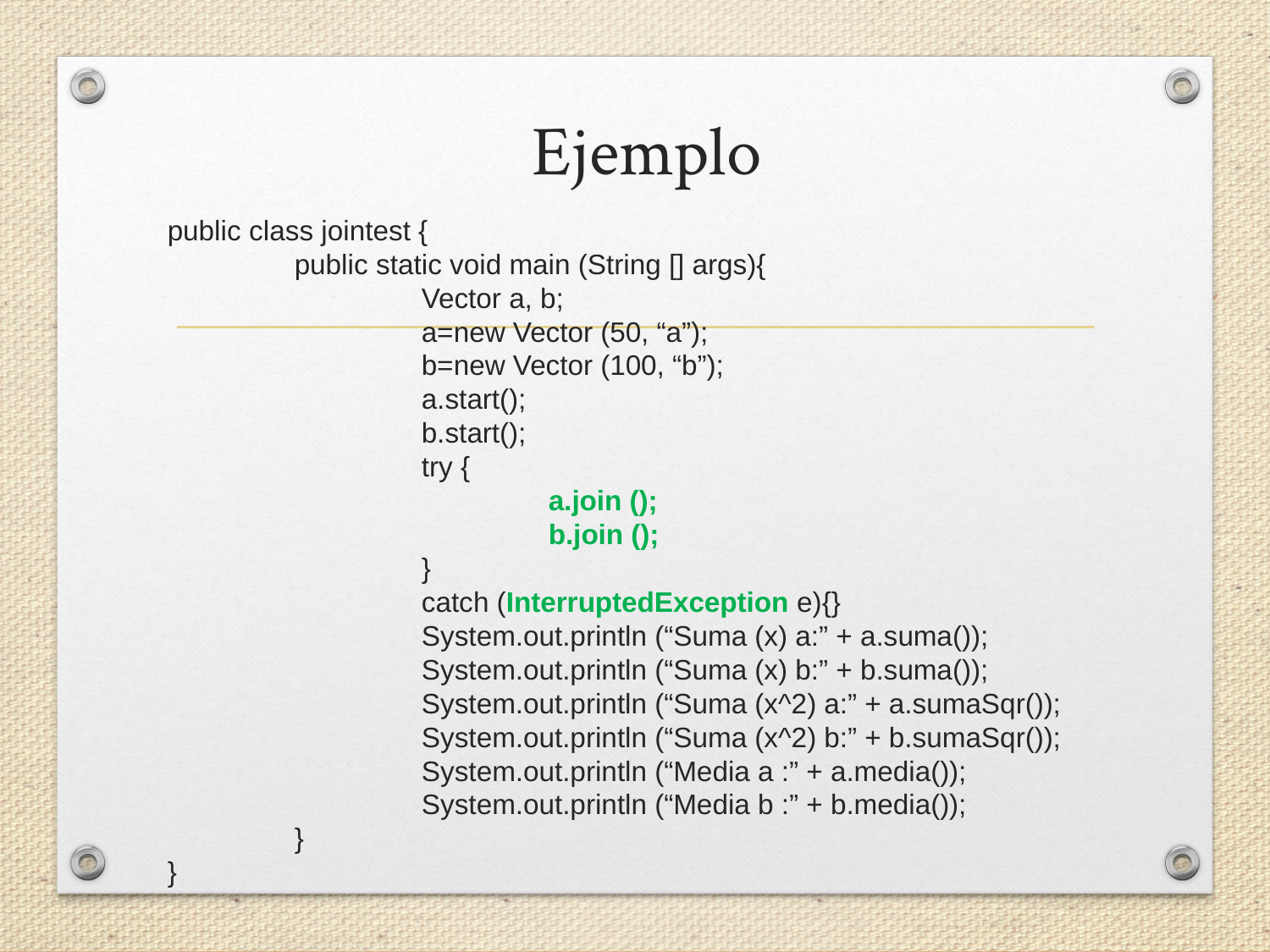

# Ejemplo
public class jointest {
	public static void main (String [] args){
		Vector a, b;
		a=new Vector (50, “a”);
		b=new Vector (100, “b”);
		a.start();
		b.start();
		try {
			a.join ();
			b.join ();
		}
		catch (InterruptedException e){}
		System.out.println (“Suma (x) a:” + a.suma());
		System.out.println (“Suma (x) b:” + b.suma());
		System.out.println (“Suma (x^2) a:” + a.sumaSqr());
		System.out.println (“Suma (x^2) b:” + b.sumaSqr());
		System.out.println (“Media a :” + a.media());
		System.out.println (“Media b :” + b.media());
	}
}